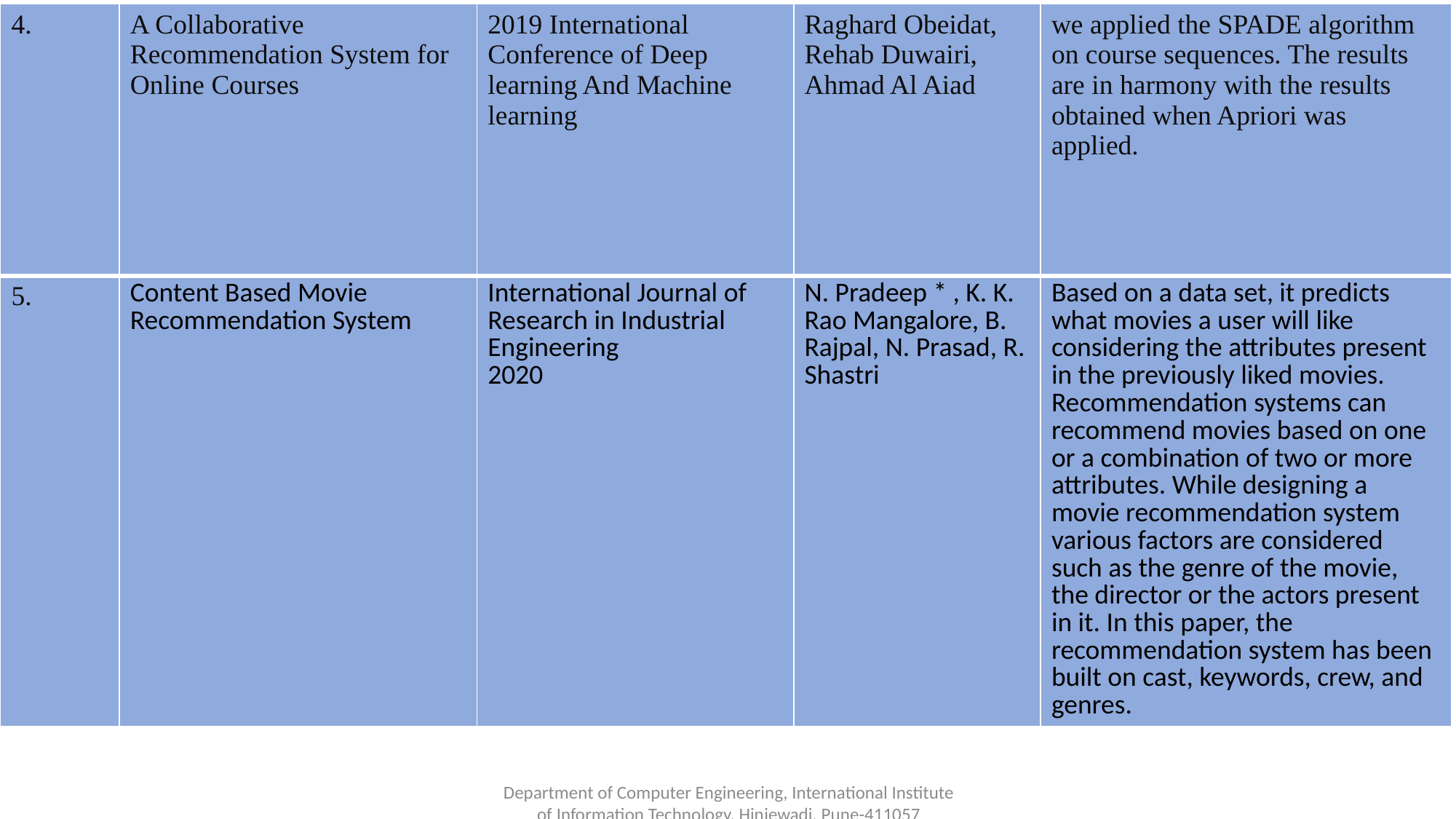

| 4. | A Collaborative Recommendation System for Online Courses ​​ | 2019 International Conference of Deep learning And Machine learning | Raghard Obeidat, Rehab Duwairi, Ahmad Al Aiad | we applied the SPADE algorithm on course sequences. The results are in harmony with the results obtained when Apriori was applied. |
| --- | --- | --- | --- | --- |
| 5. | Content Based Movie Recommendation System | International Journal of Research in Industrial Engineering 2020 | N. Pradeep \* , K. K. Rao Mangalore, B. Rajpal, N. Prasad, R. Shastri | Based on a data set, it predicts what movies a user will like considering the attributes present in the previously liked movies. Recommendation systems can recommend movies based on one or a combination of two or more attributes. While designing a movie recommendation system various factors are considered such as the genre of the movie, the director or the actors present in it. In this paper, the recommendation system has been built on cast, keywords, crew, and genres. |
11
Department of Computer Engineering, International Institute of Information Technology, Hinjewadi, Pune-411057​